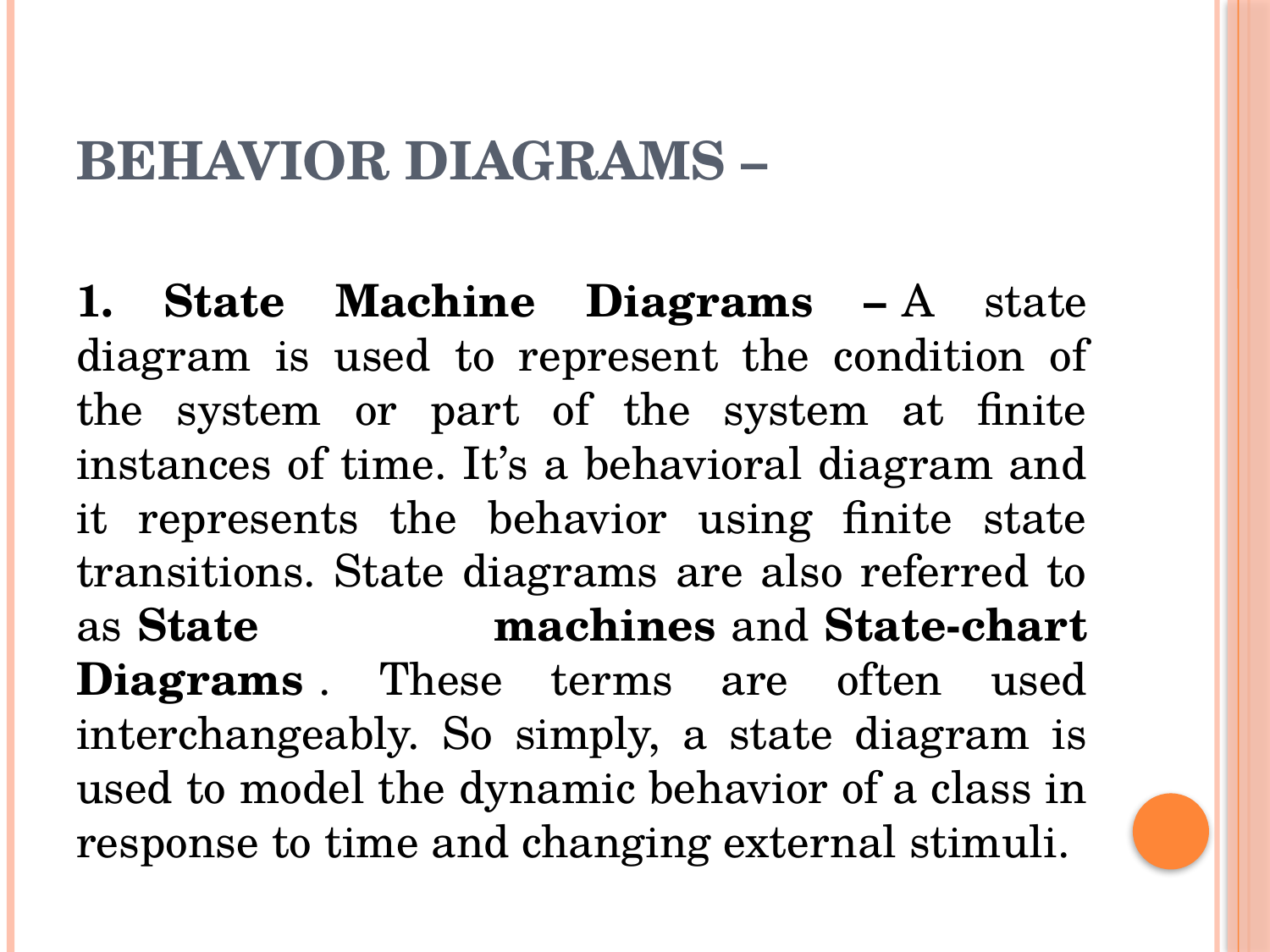

# Behavior Diagrams –

1. State Machine Diagrams – A state diagram is used to represent the condition of the system or part of the system at finite instances of time. It’s a behavioral diagram and it represents the behavior using finite state transitions. State diagrams are also referred to as State machines and State-chart Diagrams . These terms are often used interchangeably. So simply, a state diagram is used to model the dynamic behavior of a class in response to time and changing external stimuli.